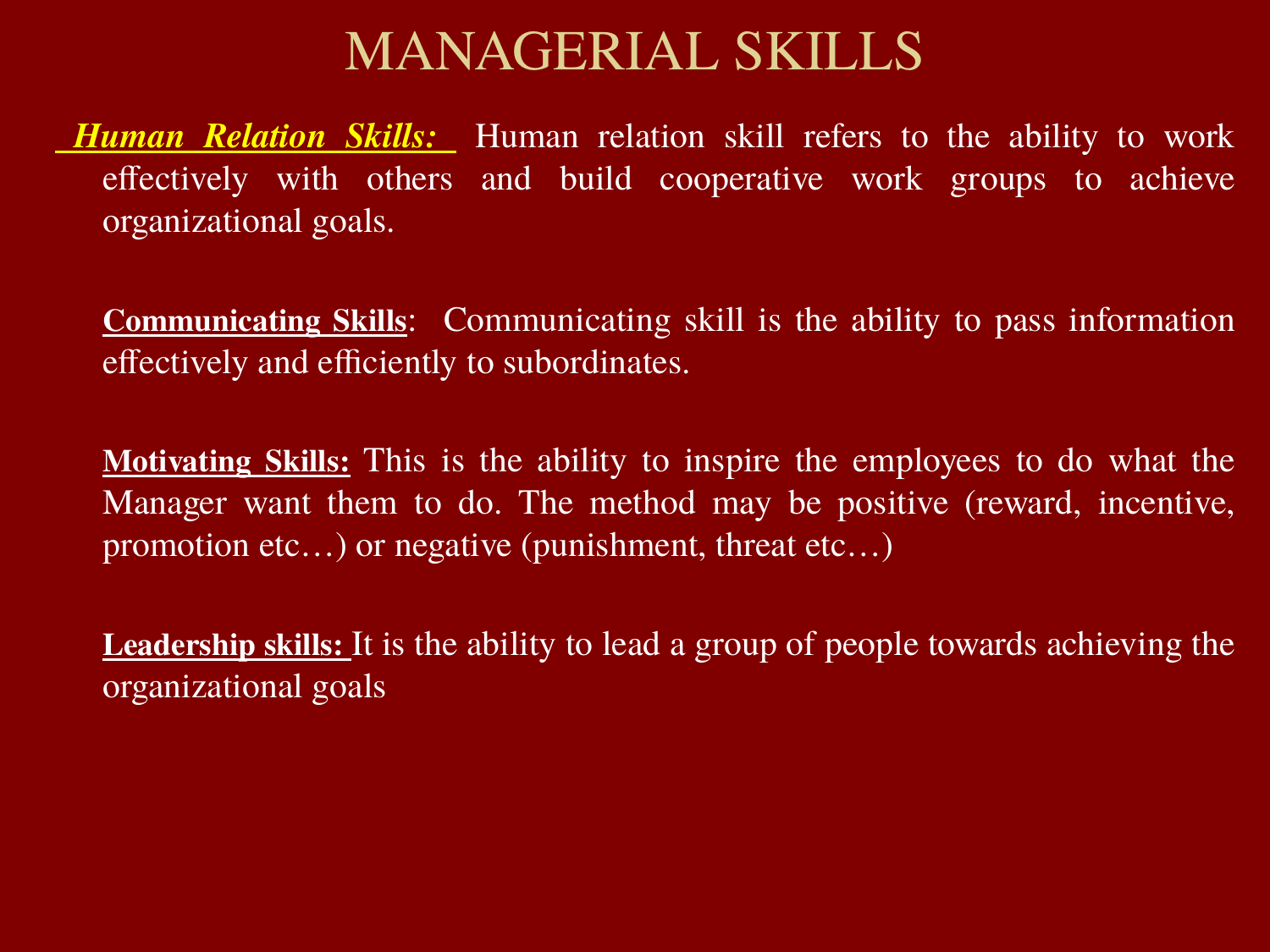

# MANAGERIAL SKILLS
 Human Relation Skills:  Human relation skill refers to the ability to work effectively with others and build cooperative work groups to achieve organizational goals.

	Communicating Skills:  Communicating skill is the ability to pass information effectively and efficiently to subordinates.

	Motivating Skills: This is the ability to inspire the employees to do what the Manager want them to do. The method may be positive (reward, incentive, promotion etc…) or negative (punishment, threat etc…)

	Leadership skills: It is the ability to lead a group of people towards achieving the organizational goals